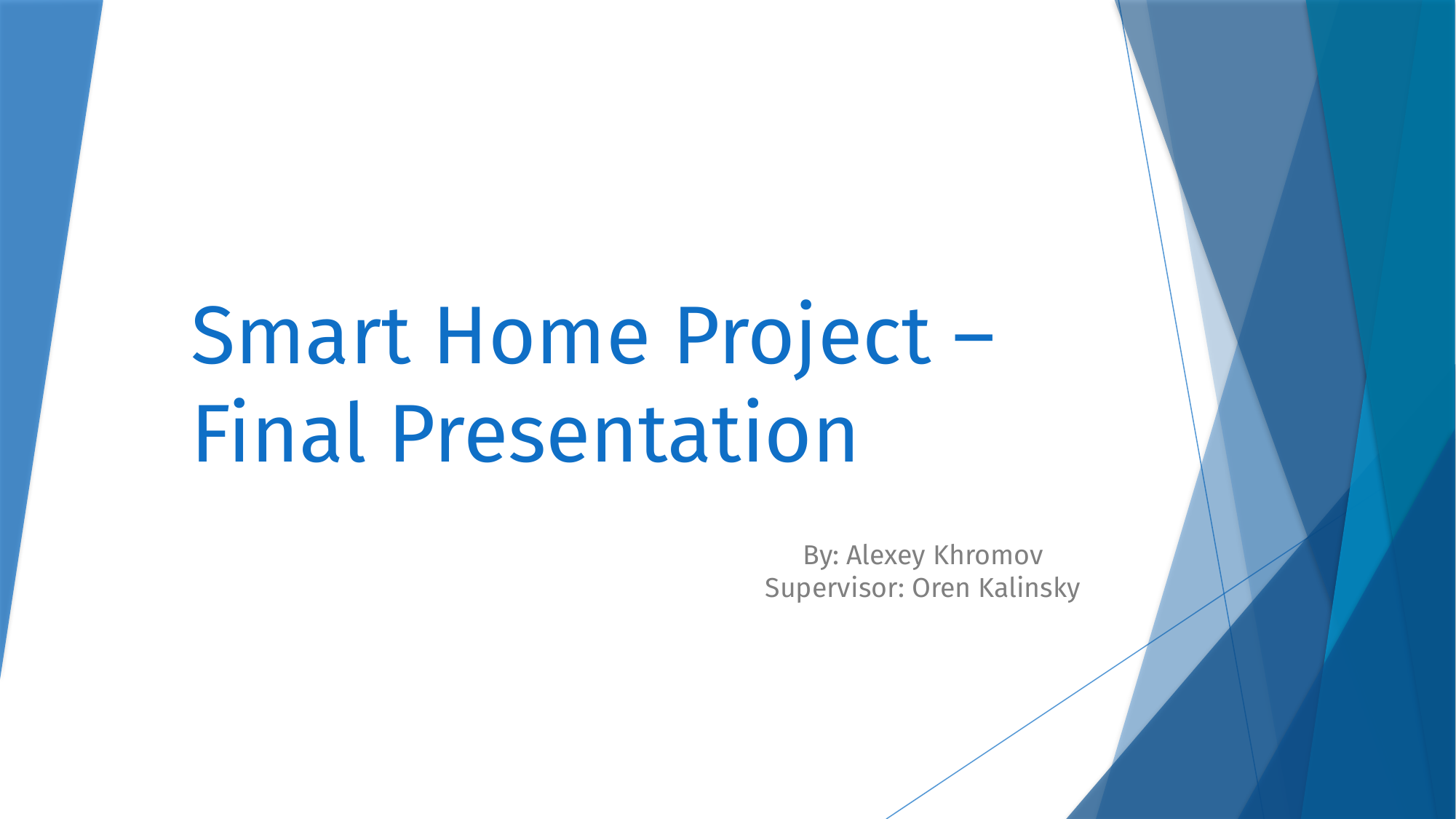

# Smart Home Project – Final Presentation

By: Alexey Khromov
Supervisor: Oren Kalinsky